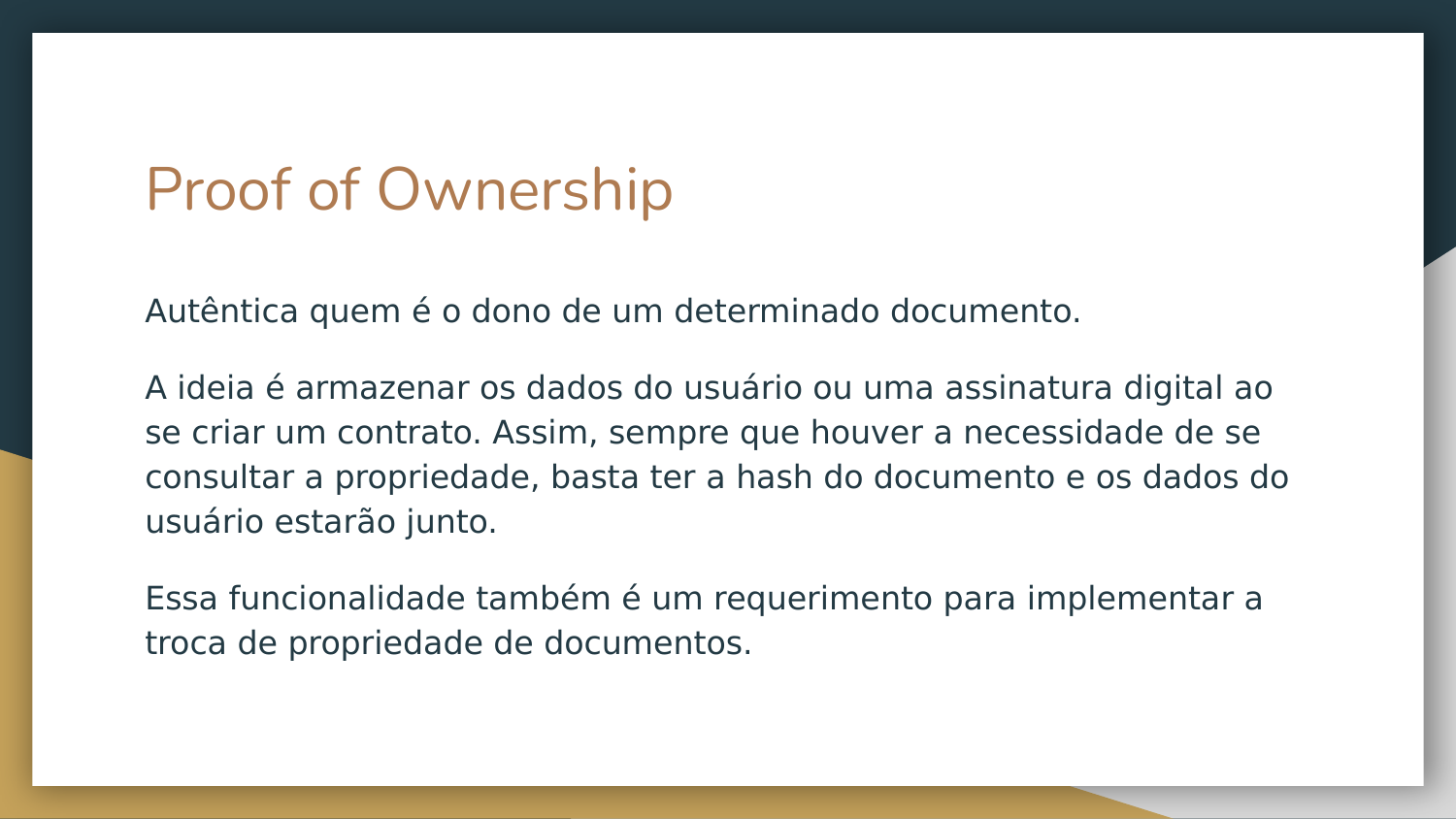

# Proof of Ownership
Autêntica quem é o dono de um determinado documento.
A ideia é armazenar os dados do usuário ou uma assinatura digital ao se criar um contrato. Assim, sempre que houver a necessidade de se consultar a propriedade, basta ter a hash do documento e os dados do usuário estarão junto.
Essa funcionalidade também é um requerimento para implementar a troca de propriedade de documentos.